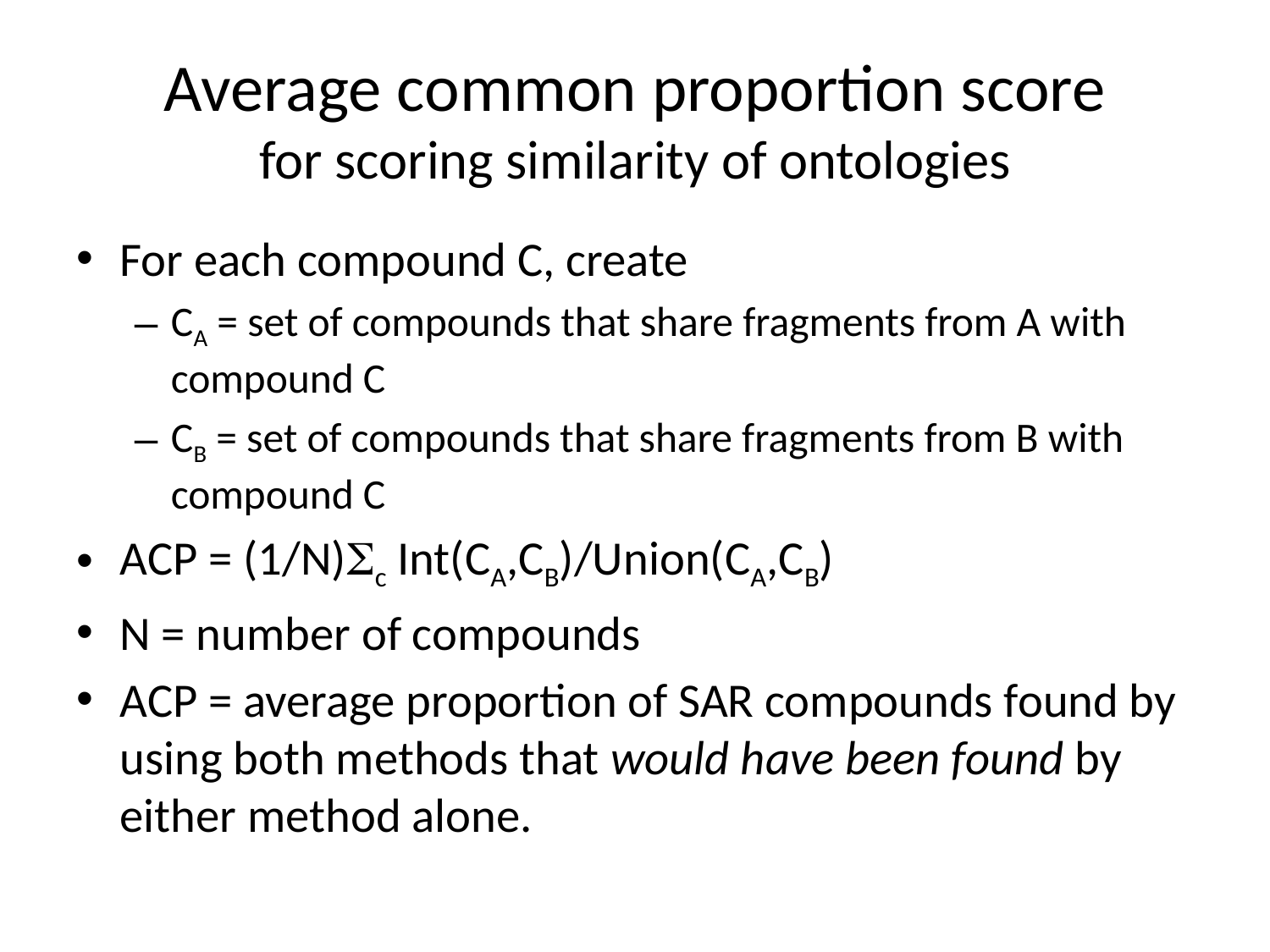

# Average common proportion score for scoring similarity of ontologies
For each compound C, create
CA = set of compounds that share fragments from A with compound C
CB = set of compounds that share fragments from B with compound C
ACP = (1/N)Σc Int(CA,CB)/Union(CA,CB)
N = number of compounds
ACP = average proportion of SAR compounds found by using both methods that would have been found by either method alone.